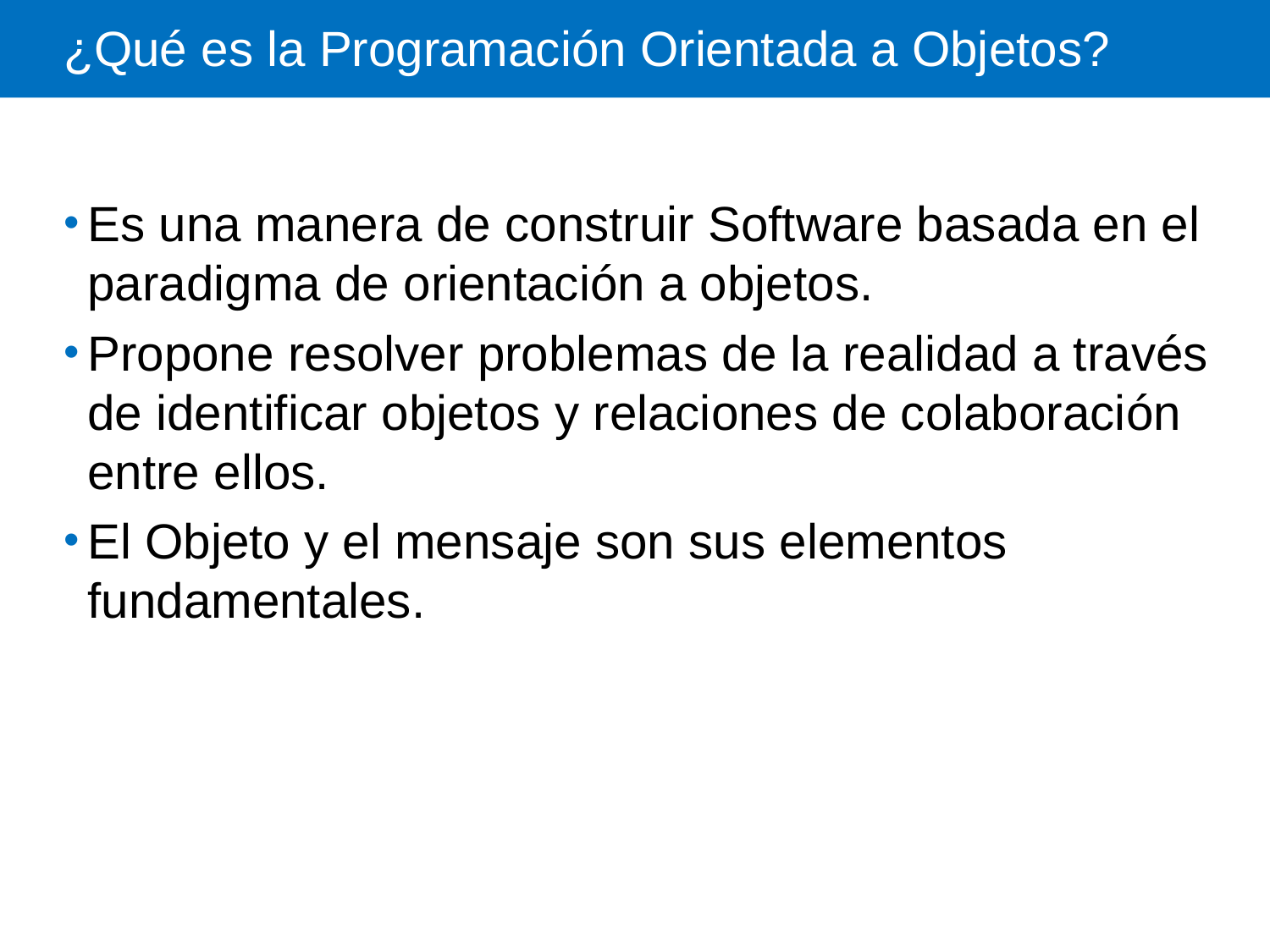

# ¿Qué es la Programación Orientada a Objetos?
Es una manera de construir Software basada en el paradigma de orientación a objetos.
Propone resolver problemas de la realidad a través de identificar objetos y relaciones de colaboración entre ellos.
El Objeto y el mensaje son sus elementos fundamentales.